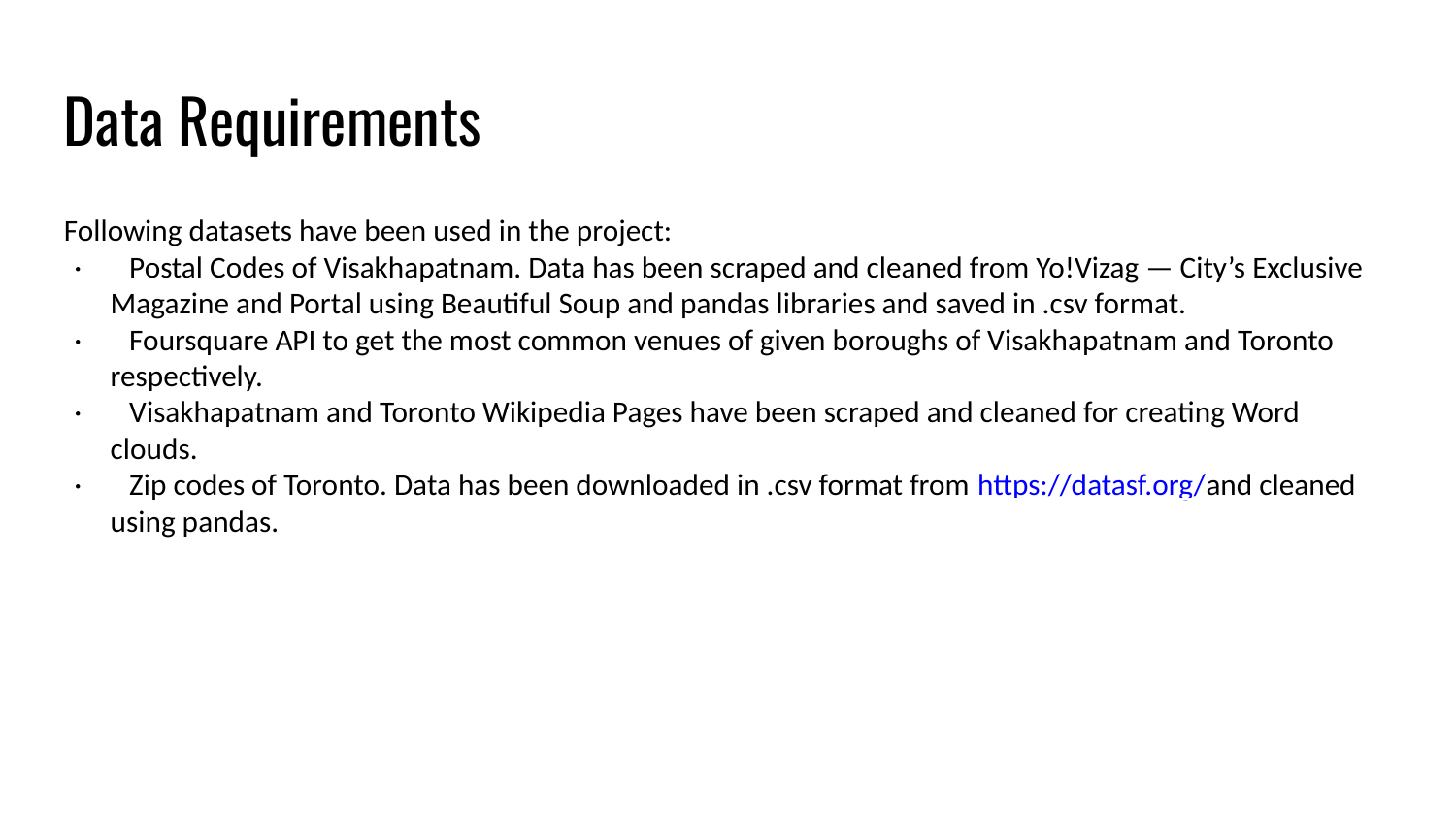

Data Requirements
Following datasets have been used in the project:
·       Postal Codes of Visakhapatnam. Data has been scraped and cleaned from Yo!Vizag — City’s Exclusive Magazine and Portal using Beautiful Soup and pandas libraries and saved in .csv format.
·       Foursquare API to get the most common venues of given boroughs of Visakhapatnam and Toronto respectively.
·       Visakhapatnam and Toronto Wikipedia Pages have been scraped and cleaned for creating Word clouds.
·       Zip codes of Toronto. Data has been downloaded in .csv format from https://datasf.org/and cleaned using pandas.